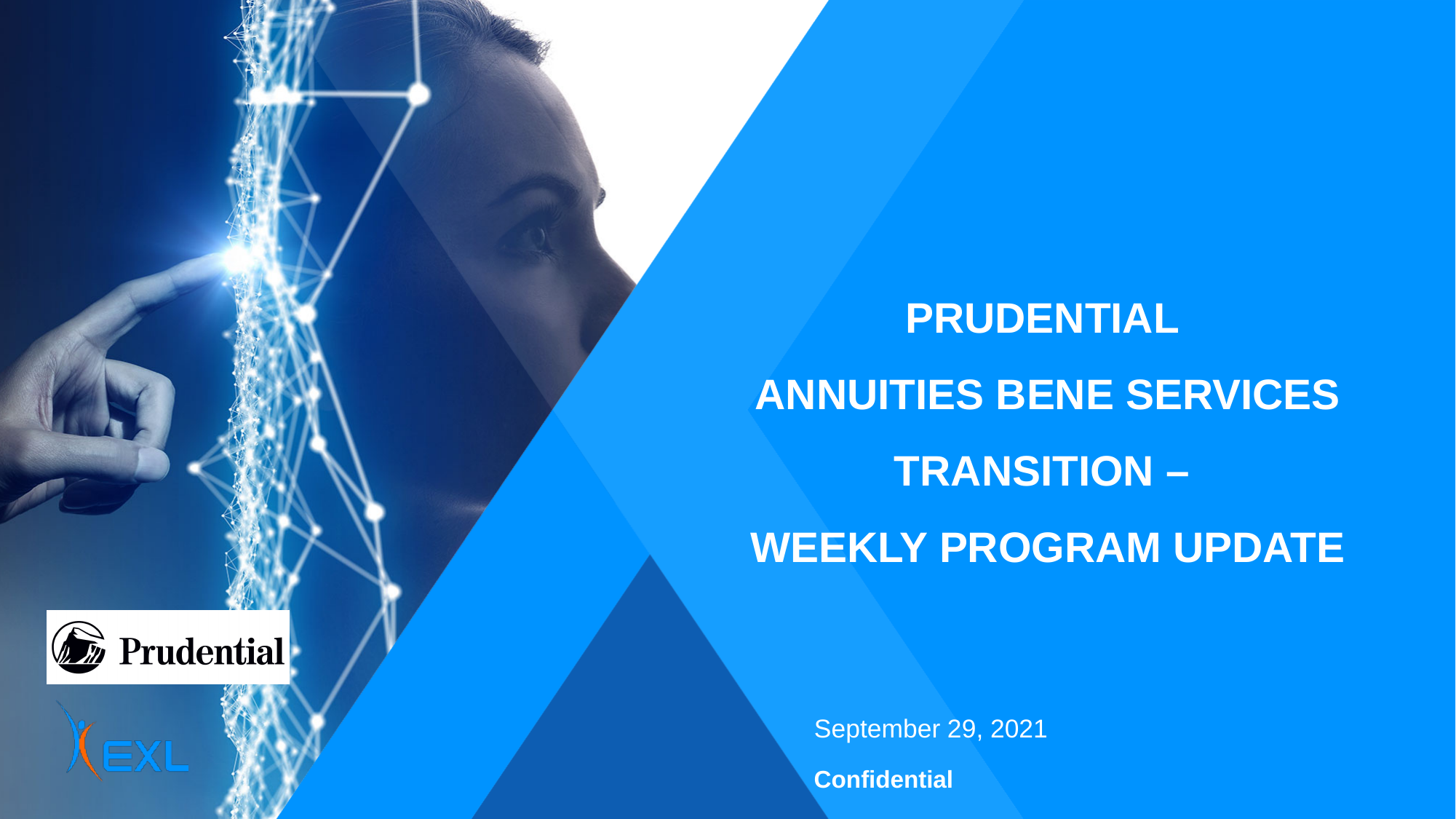

# Prudential Annuities BENE Services Transition – weekly program update
September 29, 2021
Confidential